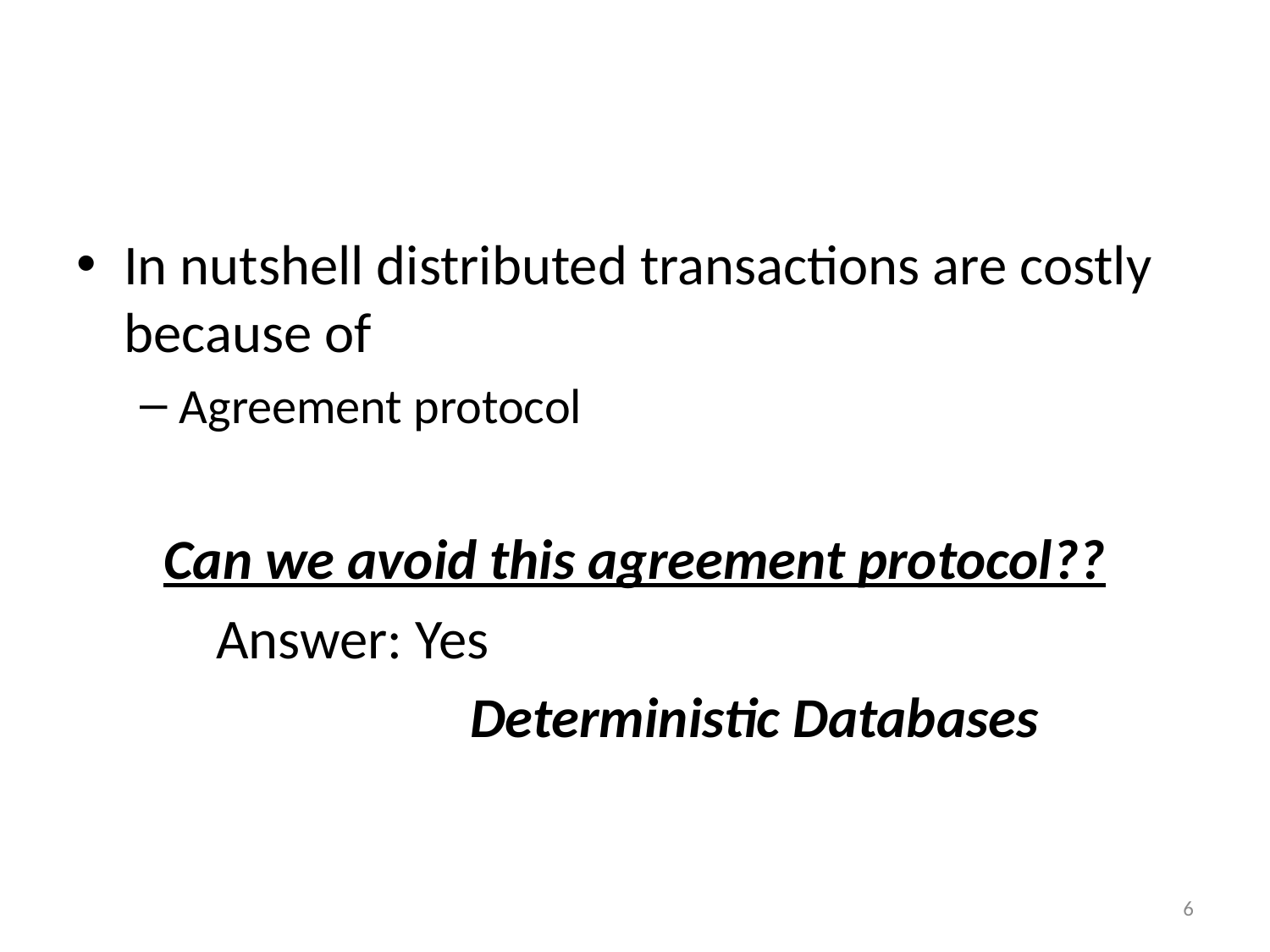

#
In nutshell distributed transactions are costly because of
Agreement protocol

Can we avoid this agreement protocol??
           Answer: Yes
                               Deterministic Databases
6